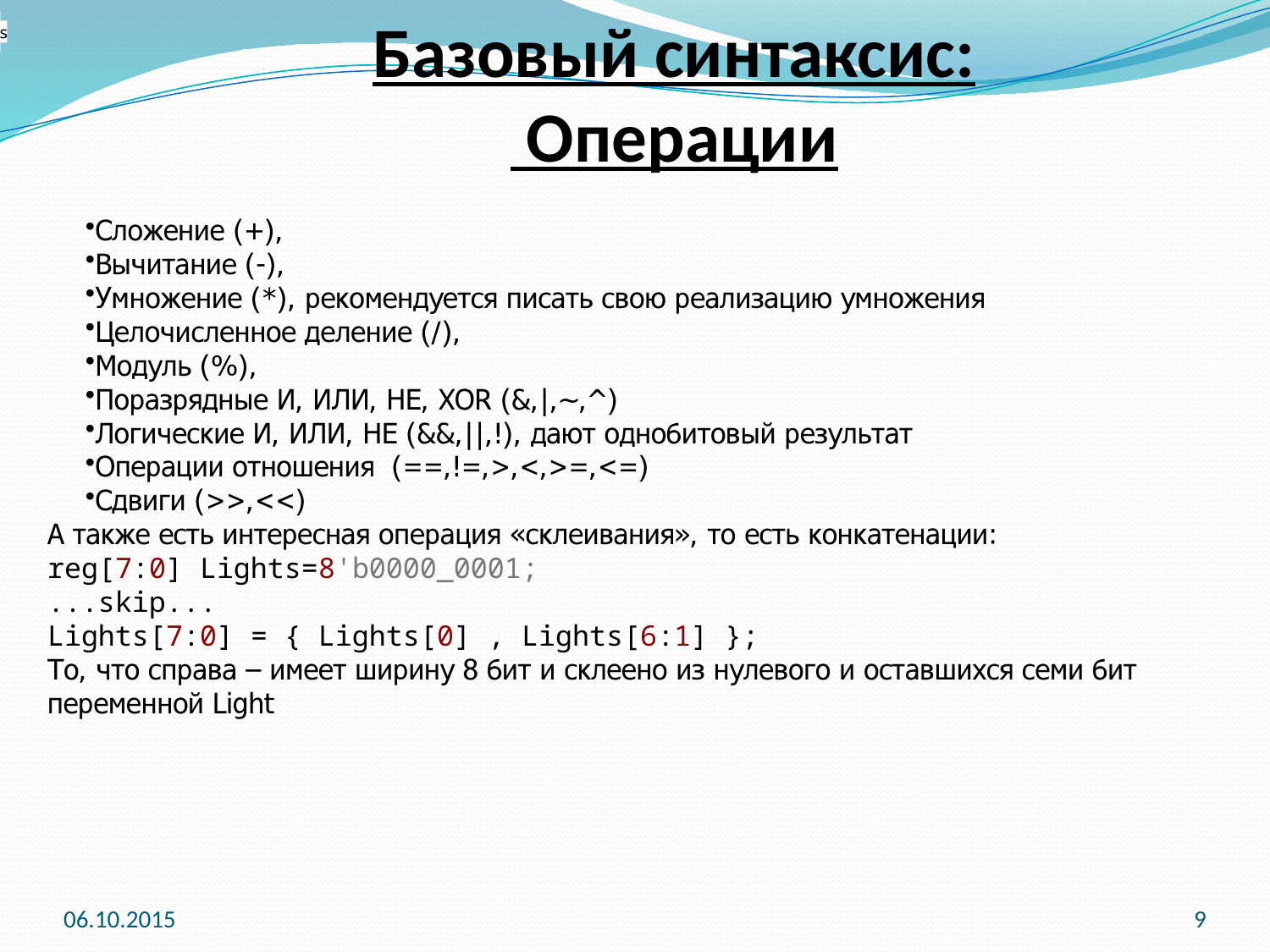

Базовый синтаксис:
 Операции

s
Сложение (+),
Вычитание (-),
Умножение (*), рекомендуется писать свою реализацию умножения
Целочисленное деление (/),
Модуль (%),
Поразрядные И, ИЛИ, НЕ, XOR (&,|,~,^)
Логические И, ИЛИ, НЕ (&&,||,!), дают однобитовый результат
Операции отношения  (==,!=,>,<,>=,<=)
Сдвиги (>>,<<)
А также есть интересная операция «склеивания», то есть конкатенации:
reg[7:0] Lights=8'b0000_0001;
...skip...
Lights[7:0] = { Lights[0] , Lights[6:1] };
То, что справа – имеет ширину 8 бит и склеено из нулевого и оставшихся семи бит переменной Light
06.10.2015
9